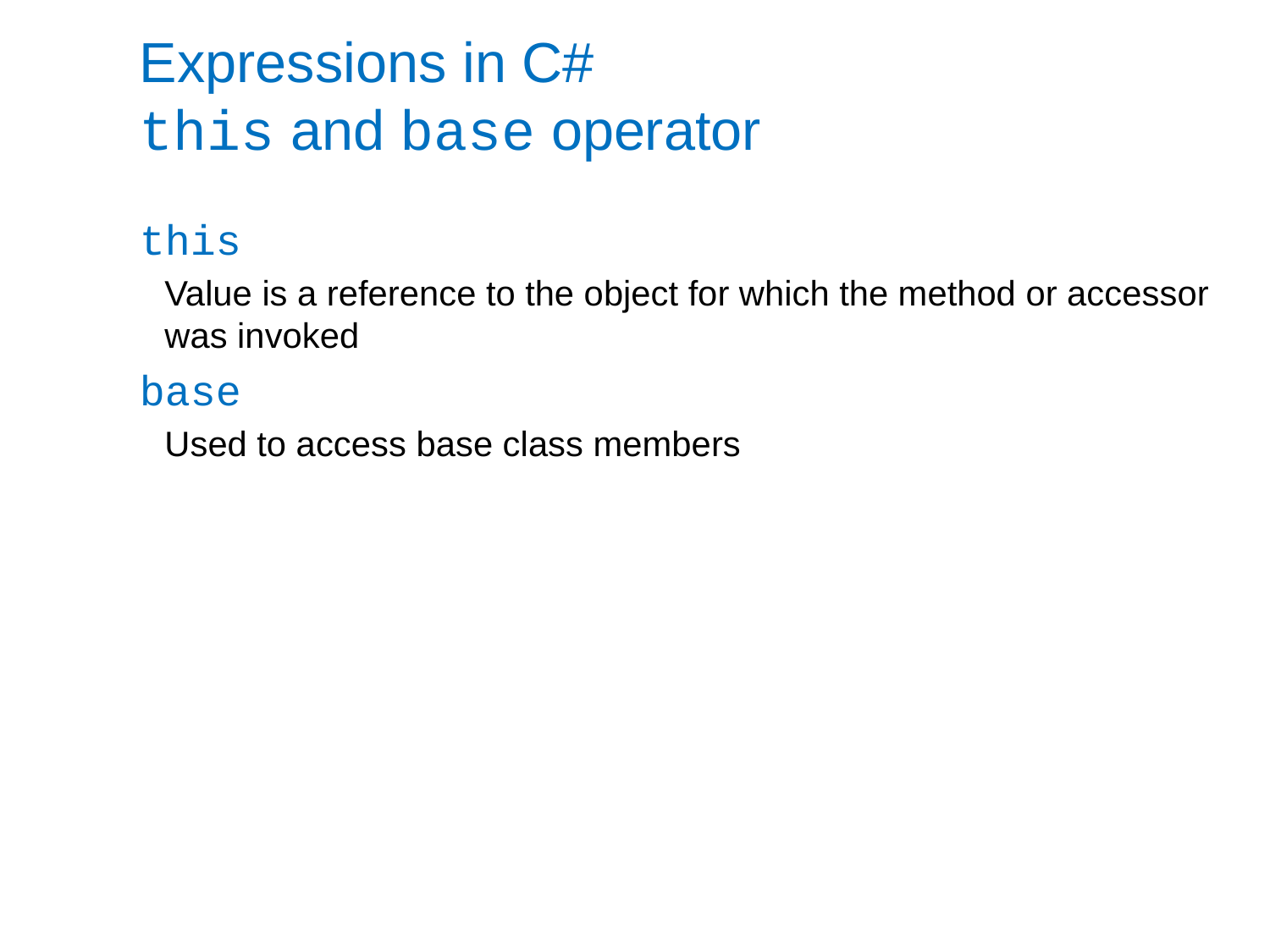

# Expressions in C# this and base operator
this
Value is a reference to the object for which the method or accessor was invoked
base
Used to access base class members